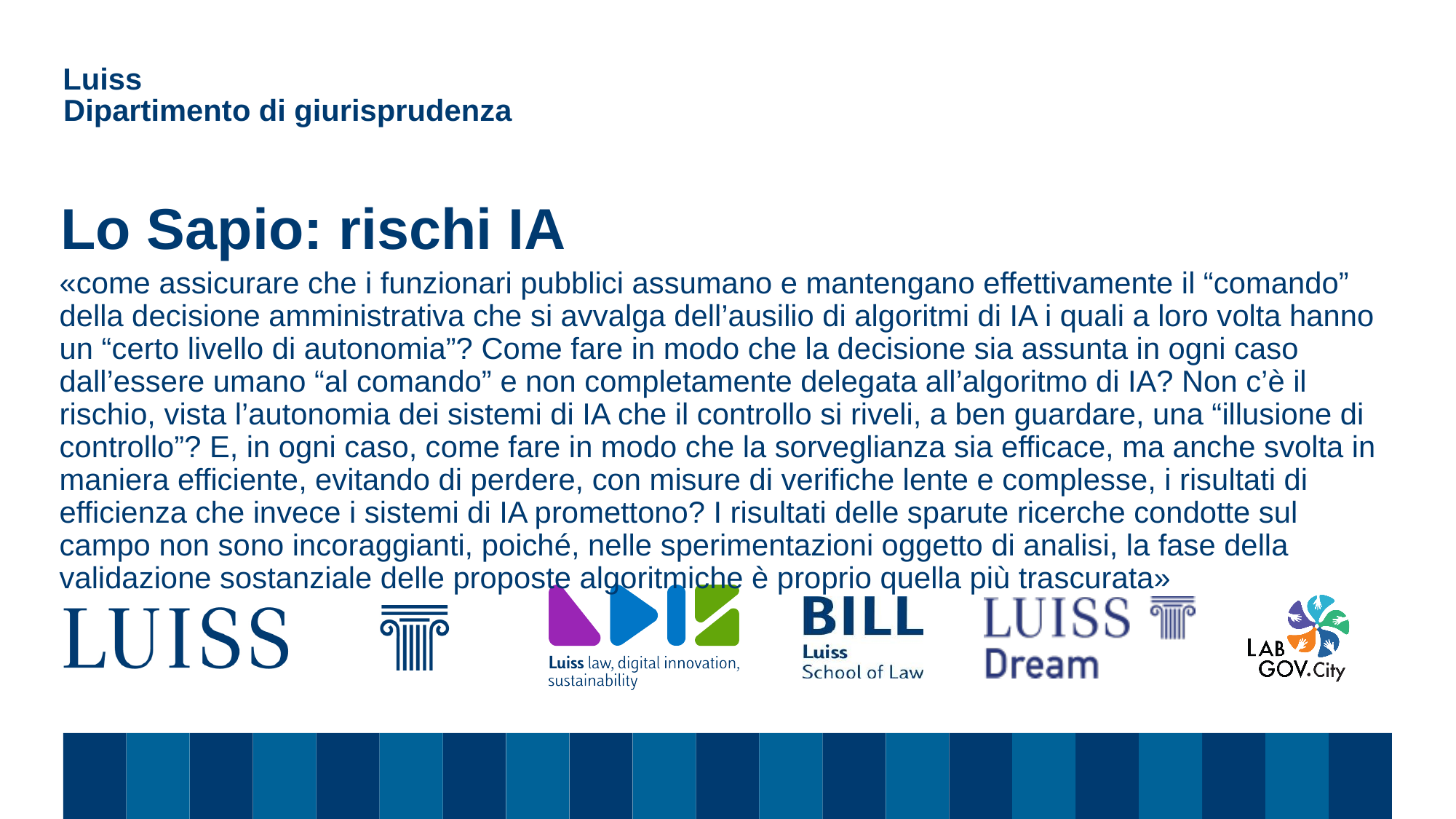

Dipartimento di giurisprudenza
# Lo Sapio: rischi IA
«come assicurare che i funzionari pubblici assumano e mantengano effettivamente il “comando” della decisione amministrativa che si avvalga dell’ausilio di algoritmi di IA i quali a loro volta hanno un “certo livello di autonomia”? Come fare in modo che la decisione sia assunta in ogni caso dall’essere umano “al comando” e non completamente delegata all’algoritmo di IA? Non c’è il rischio, vista l’autonomia dei sistemi di IA che il controllo si riveli, a ben guardare, una “illusione di controllo”? E, in ogni caso, come fare in modo che la sorveglianza sia efficace, ma anche svolta in maniera efficiente, evitando di perdere, con misure di verifiche lente e complesse, i risultati di efficienza che invece i sistemi di IA promettono? I risultati delle sparute ricerche condotte sul campo non sono incoraggianti, poiché, nelle sperimentazioni oggetto di analisi, la fase della validazione sostanziale delle proposte algoritmiche è proprio quella più trascurata»